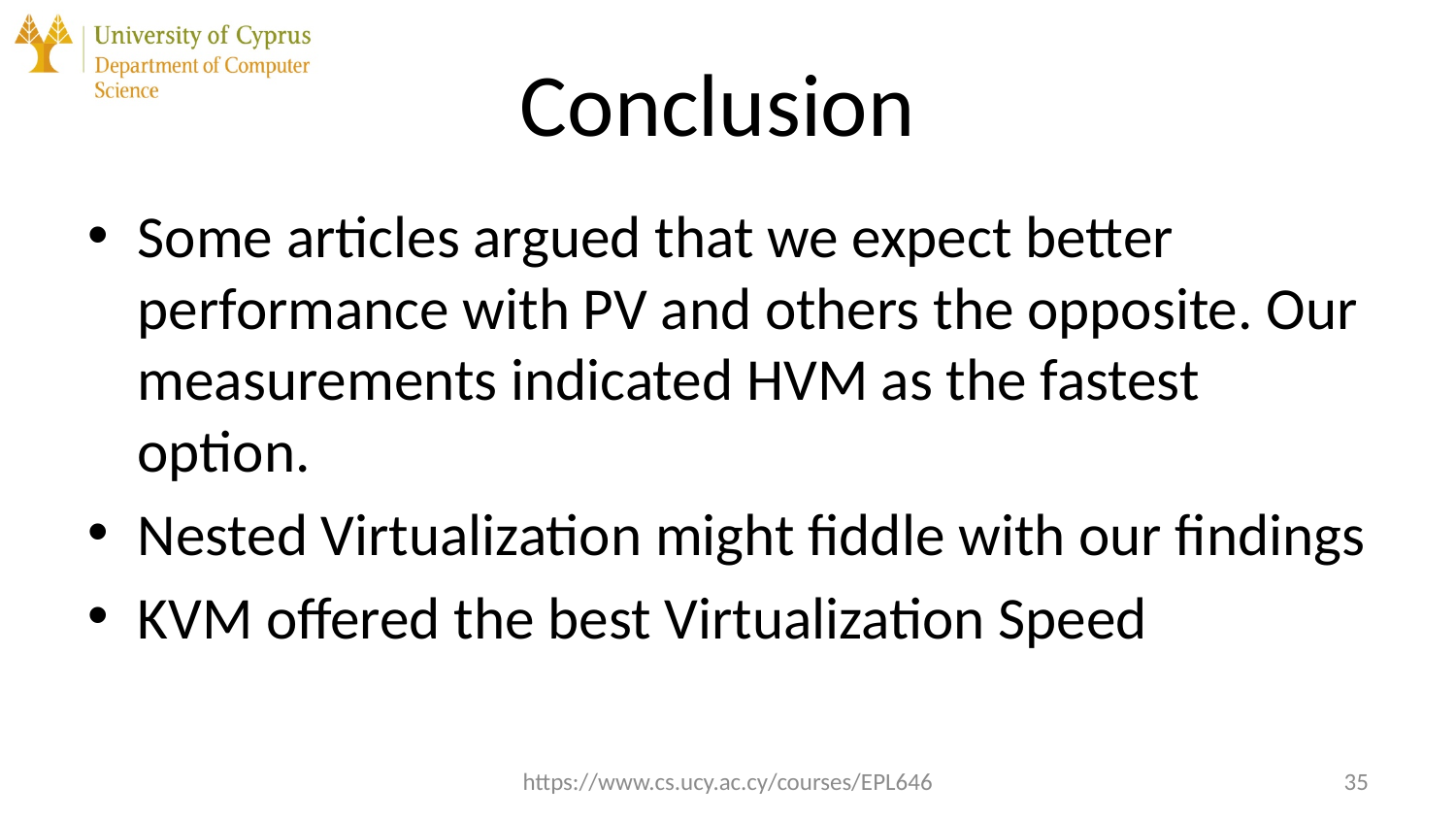

# Conclusion
Some articles argued that we expect better performance with PV and others the opposite. Our measurements indicated HVM as the fastest option.
Nested Virtualization might fiddle with our findings
KVM offered the best Virtualization Speed
https://www.cs.ucy.ac.cy/courses/EPL646
35